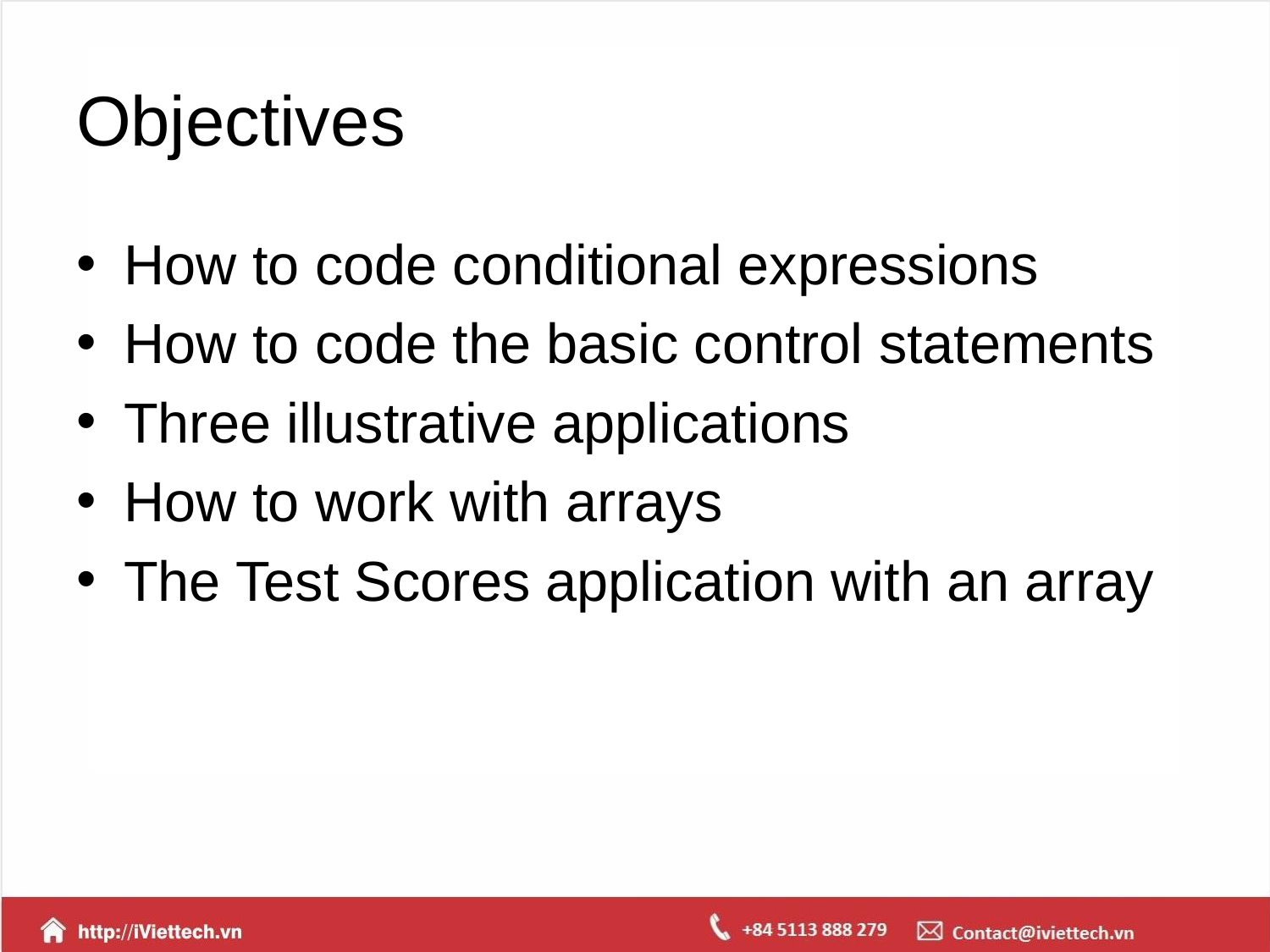

# Objectives
How to code conditional expressions
How to code the basic control statements
Three illustrative applications
How to work with arrays
The Test Scores application with an array